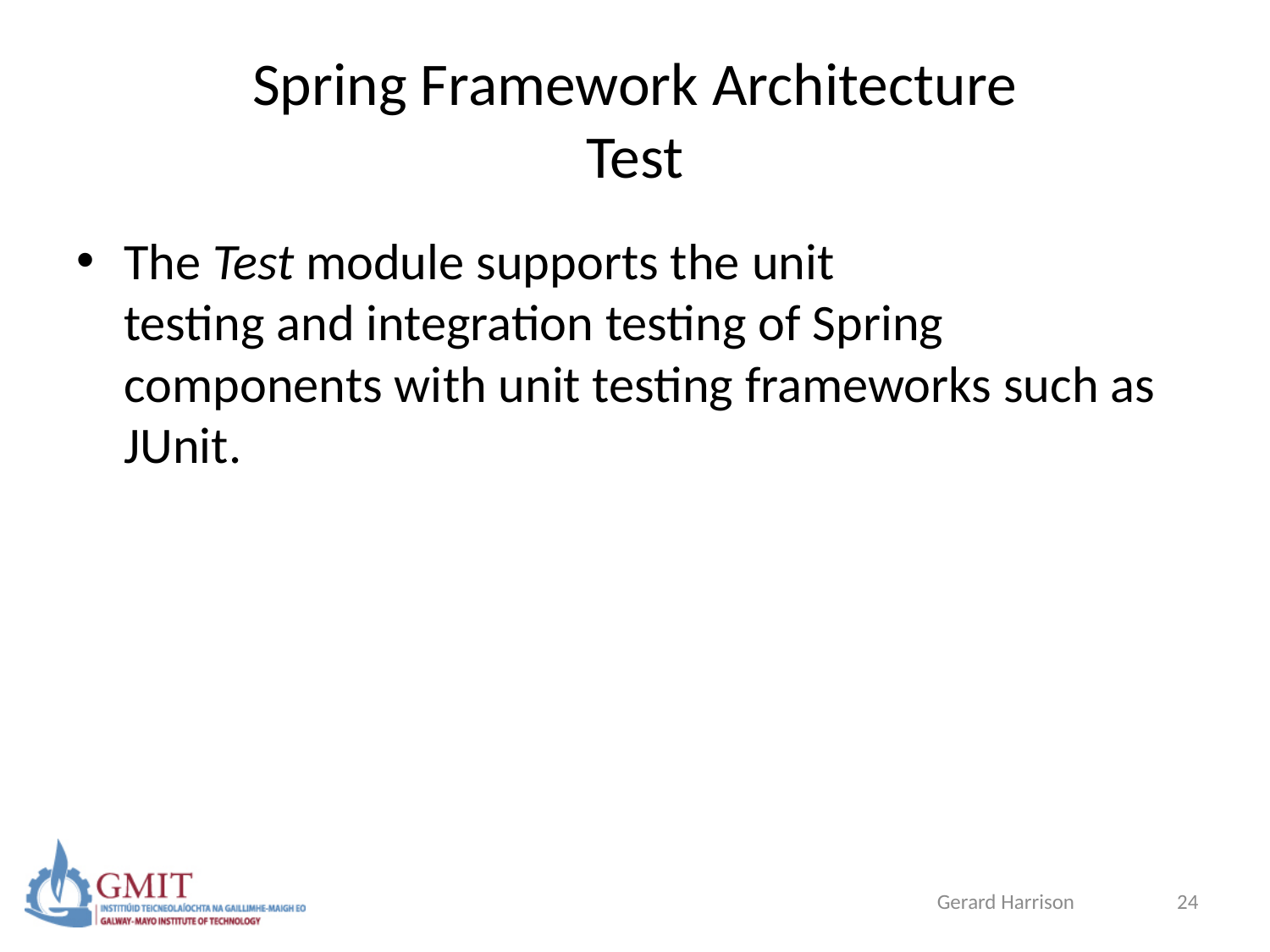

# Spring Framework Architecture Test
The Test module supports the unit testing and integration testing of Spring components with unit testing frameworks such as JUnit.
Gerard Harrison
24